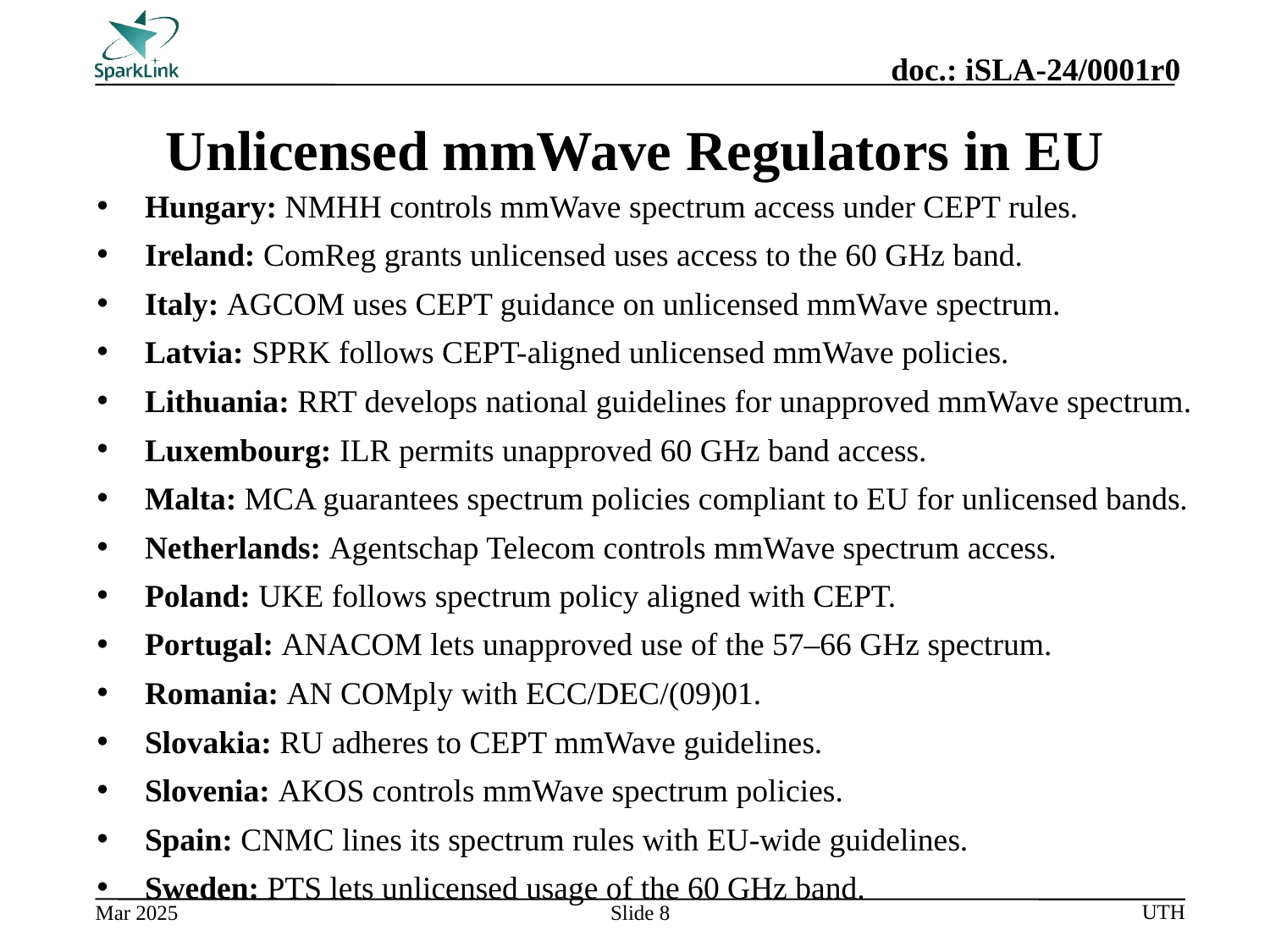

# Unlicensed mmWave Regulators in EU
Hungary: NMHH controls mmWave spectrum access under CEPT rules.
Ireland: ComReg grants unlicensed uses access to the 60 GHz band.
Italy: AGCOM uses CEPT guidance on unlicensed mmWave spectrum.
Latvia: SPRK follows CEPT-aligned unlicensed mmWave policies.
Lithuania: RRT develops national guidelines for unapproved mmWave spectrum.
Luxembourg: ILR permits unapproved 60 GHz band access.
Malta: MCA guarantees spectrum policies compliant to EU for unlicensed bands.
Netherlands: Agentschap Telecom controls mmWave spectrum access.
Poland: UKE follows spectrum policy aligned with CEPT.
Portugal: ANACOM lets unapproved use of the 57–66 GHz spectrum.
Romania: AN COMply with ECC/DEC/(09)01.
Slovakia: RU adheres to CEPT mmWave guidelines.
Slovenia: AKOS controls mmWave spectrum policies.
Spain: CNMC lines its spectrum rules with EU-wide guidelines.
Sweden: PTS lets unlicensed usage of the 60 GHz band.
Slide 8